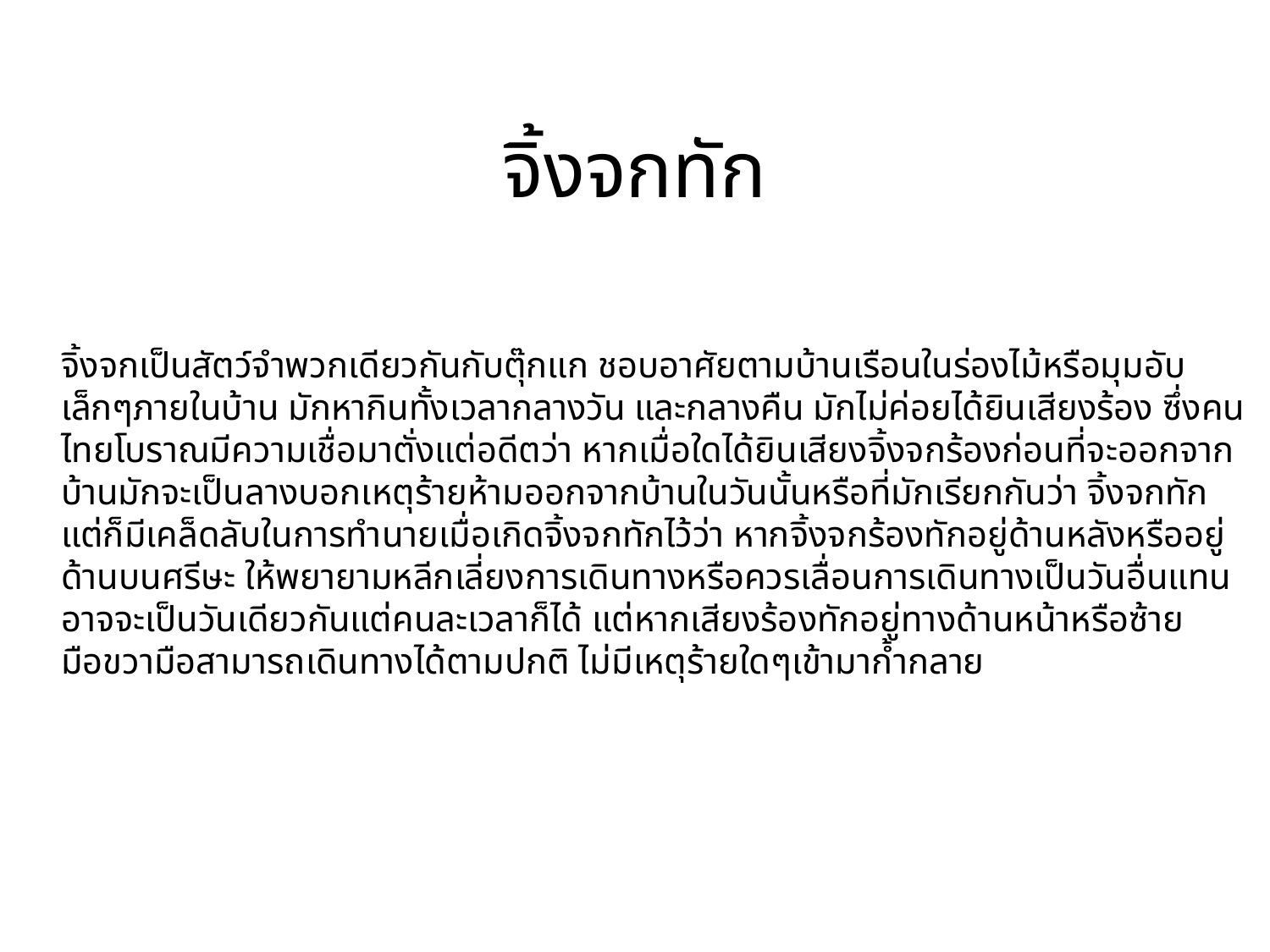

# จิ้งจกทัก
จิ้งจกเป็นสัตว์จำพวกเดียวกันกับตุ๊กแก ชอบอาศัยตามบ้านเรือนในร่องไม้หรือมุมอับเล็กๆภายในบ้าน มักหากินทั้งเวลากลางวัน และกลางคืน มักไม่ค่อยได้ยินเสียงร้อง ซึ่งคนไทยโบราณมีความเชื่อมาตั่งแต่อดีตว่า หากเมื่อใดได้ยินเสียงจิ้งจกร้องก่อนที่จะออกจากบ้านมักจะเป็นลางบอกเหตุร้ายห้ามออกจากบ้านในวันนั้นหรือที่มักเรียกกันว่า จิ้งจกทัก แต่ก็มีเคล็ดลับในการทำนายเมื่อเกิดจิ้งจกทักไว้ว่า หากจิ้งจกร้องทักอยู่ด้านหลังหรืออยู่ด้านบนศรีษะ ให้พยายามหลีกเลี่ยงการเดินทางหรือควรเลื่อนการเดินทางเป็นวันอื่นแทน อาจจะเป็นวันเดียวกันแต่คนละเวลาก็ได้ แต่หากเสียงร้องทักอยู่ทางด้านหน้าหรือซ้ายมือขวามือสามารถเดินทางได้ตามปกติ ไม่มีเหตุร้ายใดๆเข้ามาก้ำกลาย